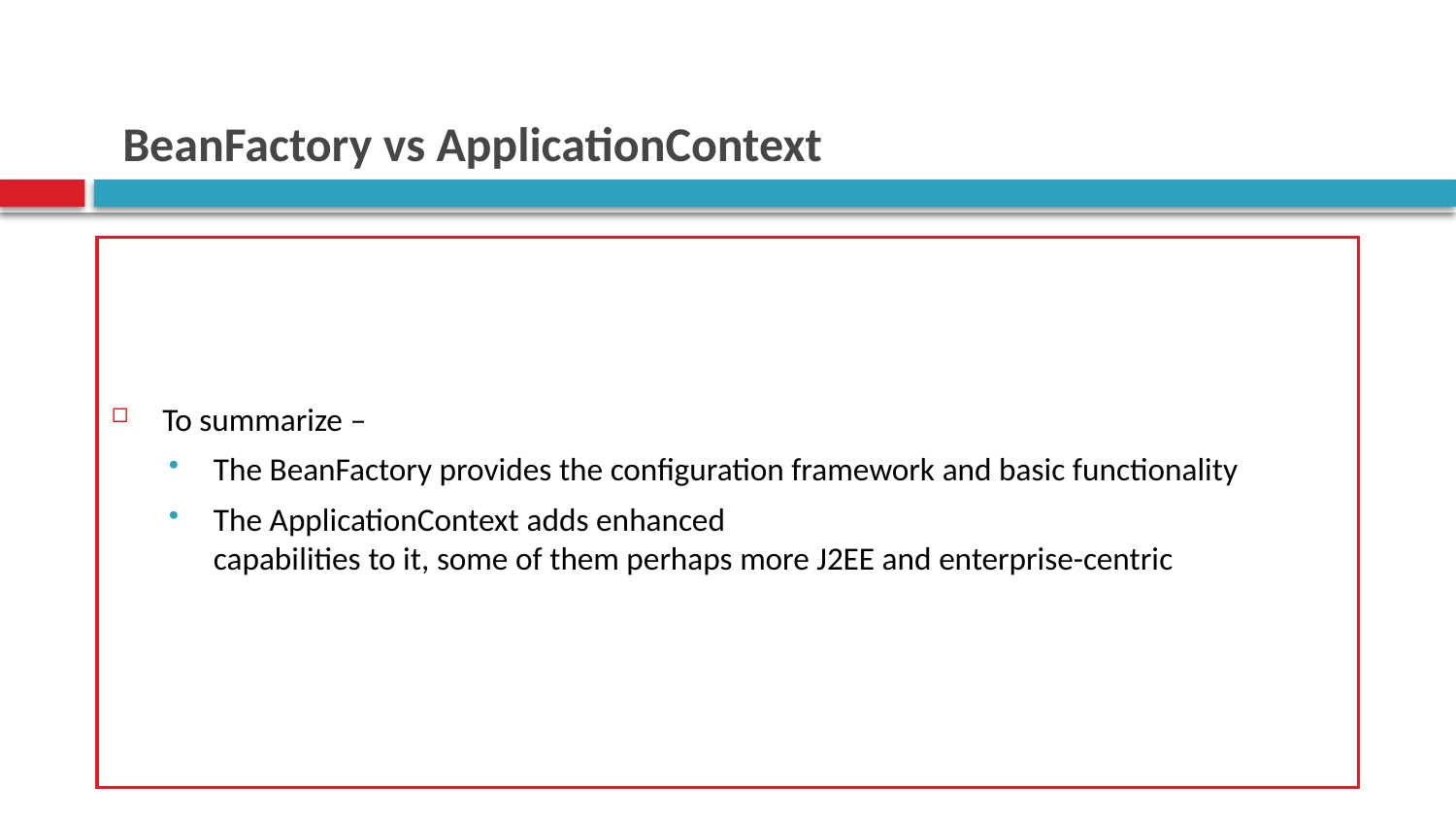

# BeanFactory vs ApplicationContext
To summarize –
The BeanFactory provides the configuration framework and basic functionality
The ApplicationContext adds enhanced capabilities to it, some of them perhaps more J2EE and enterprise-centric